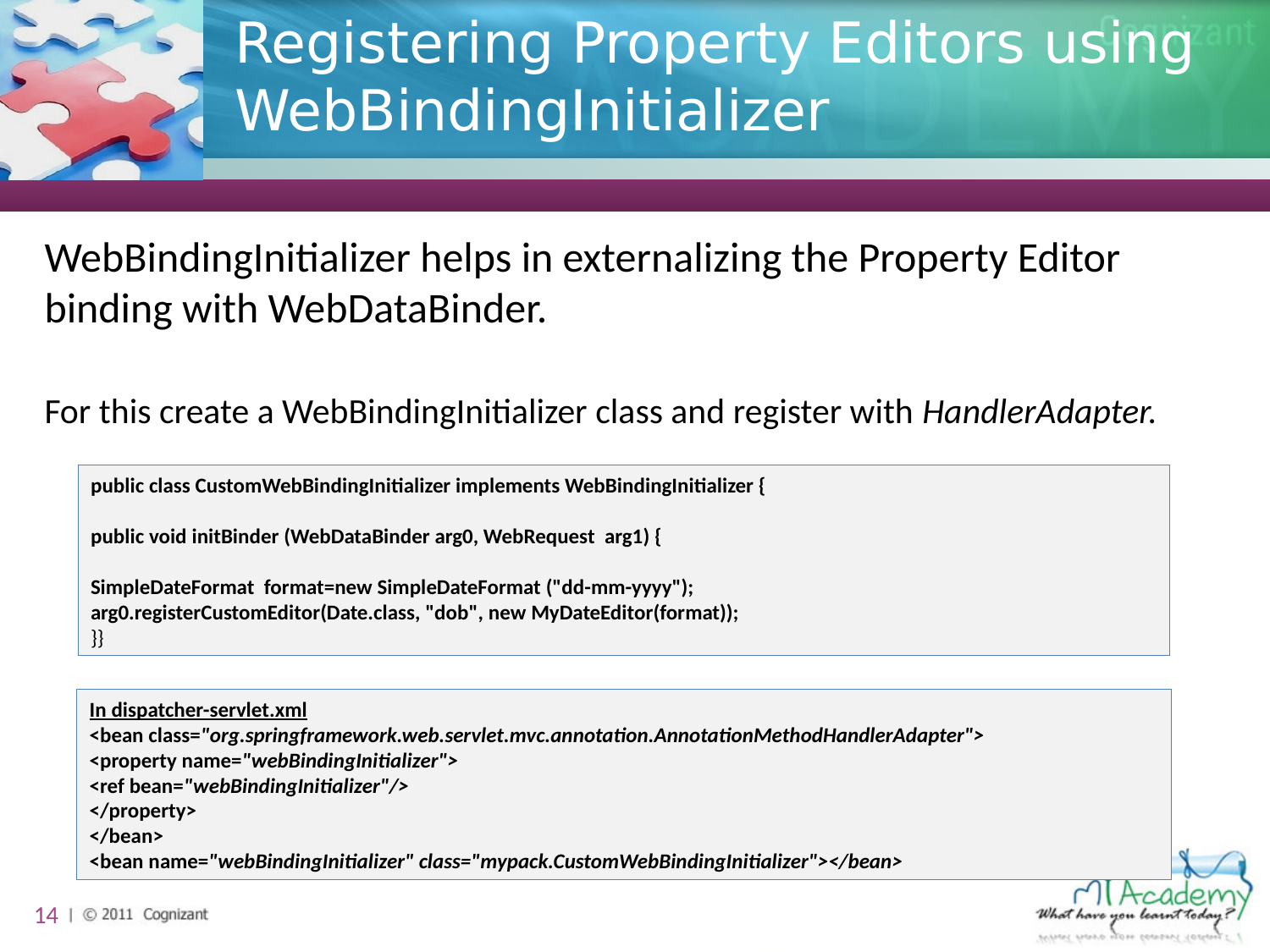

# Registering Property Editors using WebBindingInitializer
WebBindingInitializer helps in externalizing the Property Editor binding with WebDataBinder.

For this create a WebBindingInitializer class and register with HandlerAdapter.

public class CustomWebBindingInitializer implements WebBindingInitializer {

public void initBinder (WebDataBinder arg0, WebRequest  arg1) {

SimpleDateFormat  format=new SimpleDateFormat ("dd-mm-yyyy");
arg0.registerCustomEditor(Date.class, "dob", new MyDateEditor(format));
}}
In dispatcher-servlet.xml
<bean class="org.springframework.web.servlet.mvc.annotation.AnnotationMethodHandlerAdapter">
<property name="webBindingInitializer">
<ref bean="webBindingInitializer"/>
</property>
</bean>
<bean name="webBindingInitializer" class="mypack.CustomWebBindingInitializer"></bean>
14